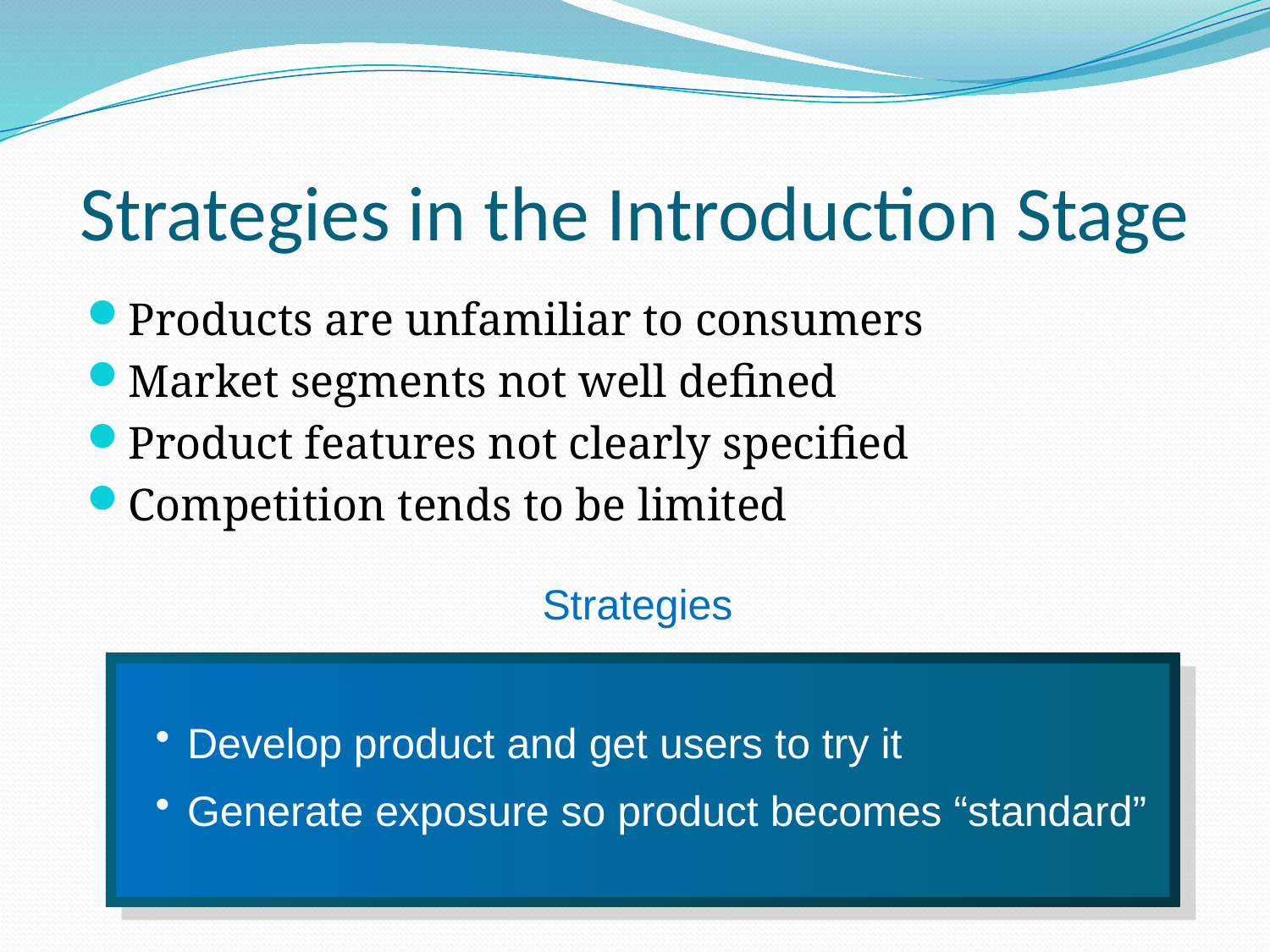

# Strategies in the Introduction Stage
Products are unfamiliar to consumers
Market segments not well defined
Product features not clearly specified
Competition tends to be limited

Strategies

Develop product and get users to try it
Generate exposure so product becomes “standard”